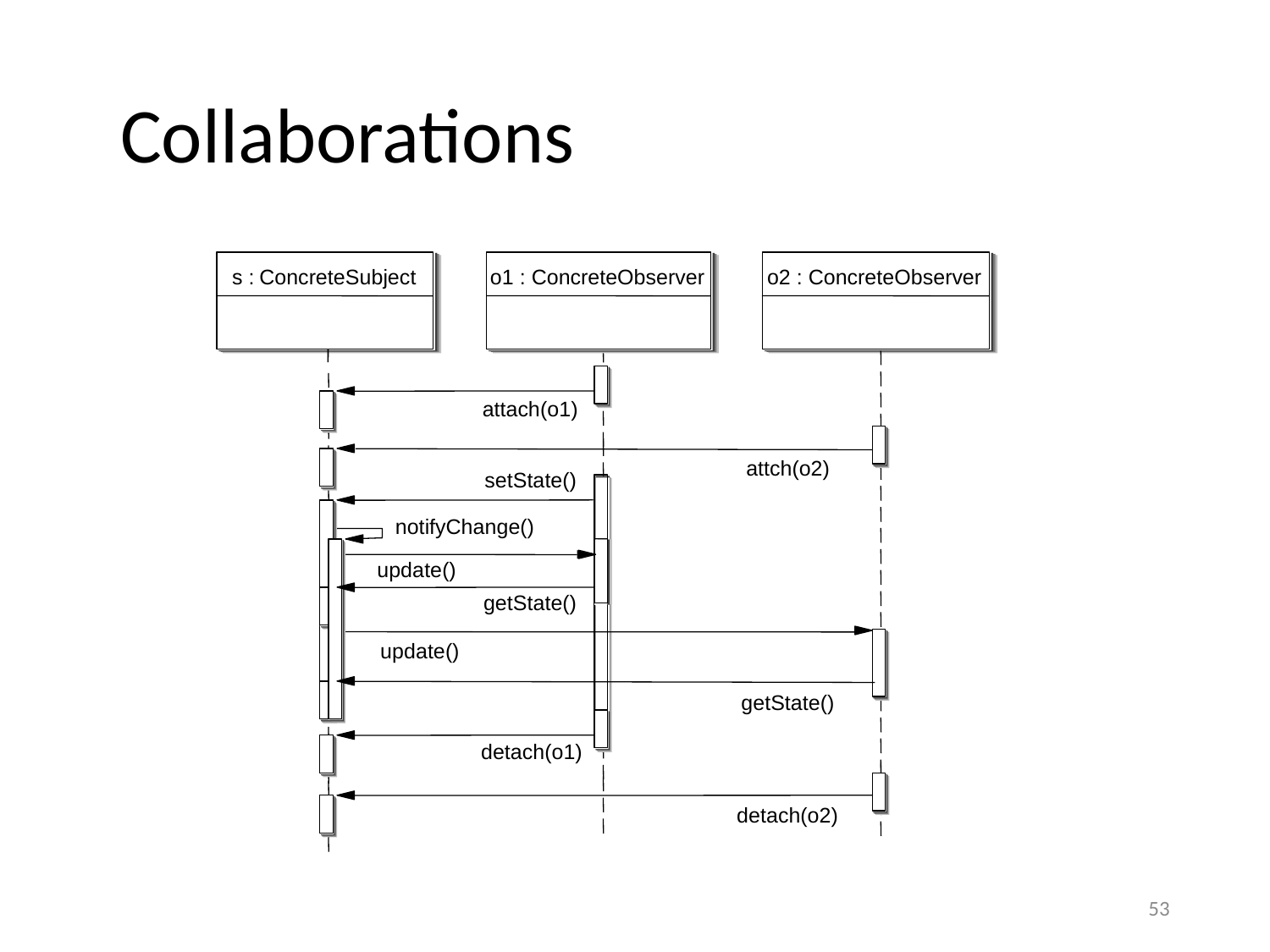

# Collaborations

s : ConcreteSubject

o1 : ConcreteObserver

o2 : ConcreteObserver

attach(o1)

attch(o2)

setState()

notifyChange()

update()

getState()

update()

getState()

detach(o1)

detach(o2)

53